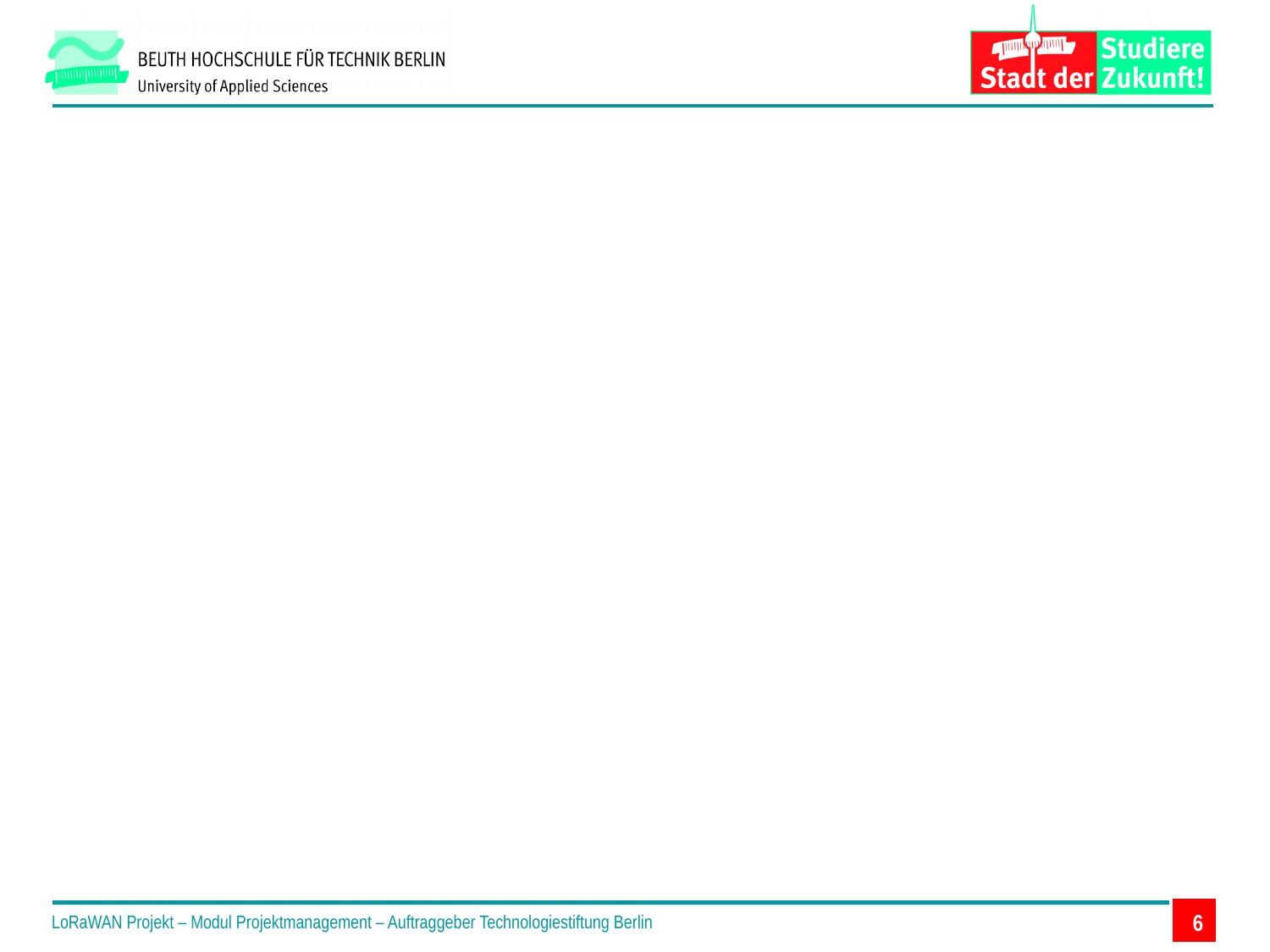

6
LoRaWAN Projekt – Modul Projektmanagement – Auftraggeber Technologiestiftung Berlin